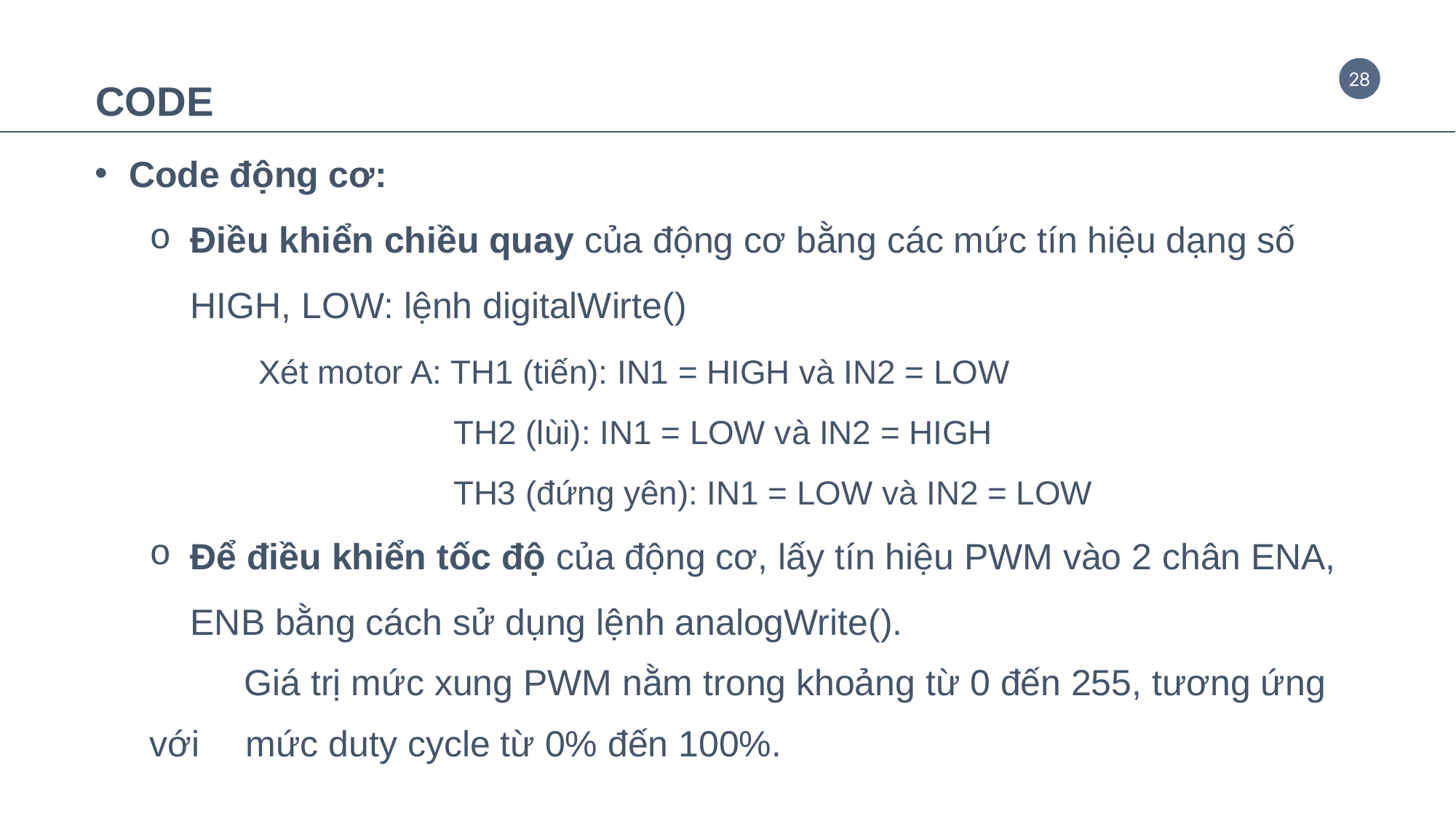

CODE
Code động cơ:
Điều khiển chiều quay của động cơ bằng các mức tín hiệu dạng số HIGH, LOW: lệnh digitalWirte()
		Xét motor A: TH1 (tiến): IN1 = HIGH và IN2 = LOW
			          TH2 (lùi): IN1 = LOW và IN2 = HIGH
			          TH3 (đứng yên): IN1 = LOW và IN2 = LOW
Để điều khiển tốc độ của động cơ, lấy tín hiệu PWM vào 2 chân ENA, ENB bằng cách sử dụng lệnh analogWrite().
	  Giá trị mức xung PWM nằm trong khoảng từ 0 đến 255, tương ứng với 		 mức duty cycle từ 0% đến 100%.